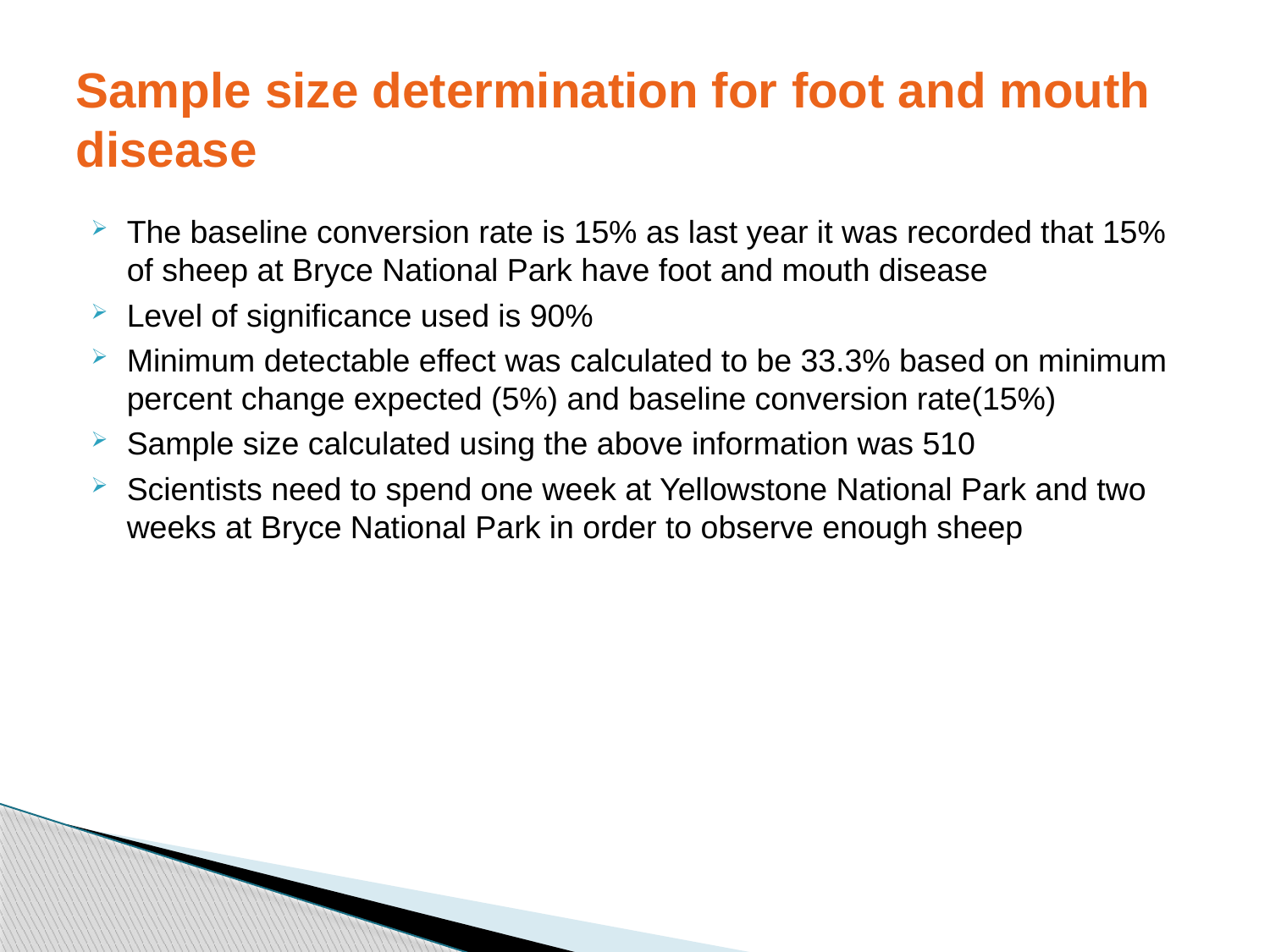

# Sample size determination for foot and mouth disease
The baseline conversion rate is 15% as last year it was recorded that 15% of sheep at Bryce National Park have foot and mouth disease
Level of significance used is 90%
Minimum detectable effect was calculated to be 33.3% based on minimum percent change expected (5%) and baseline conversion rate(15%)
Sample size calculated using the above information was 510
Scientists need to spend one week at Yellowstone National Park and two weeks at Bryce National Park in order to observe enough sheep